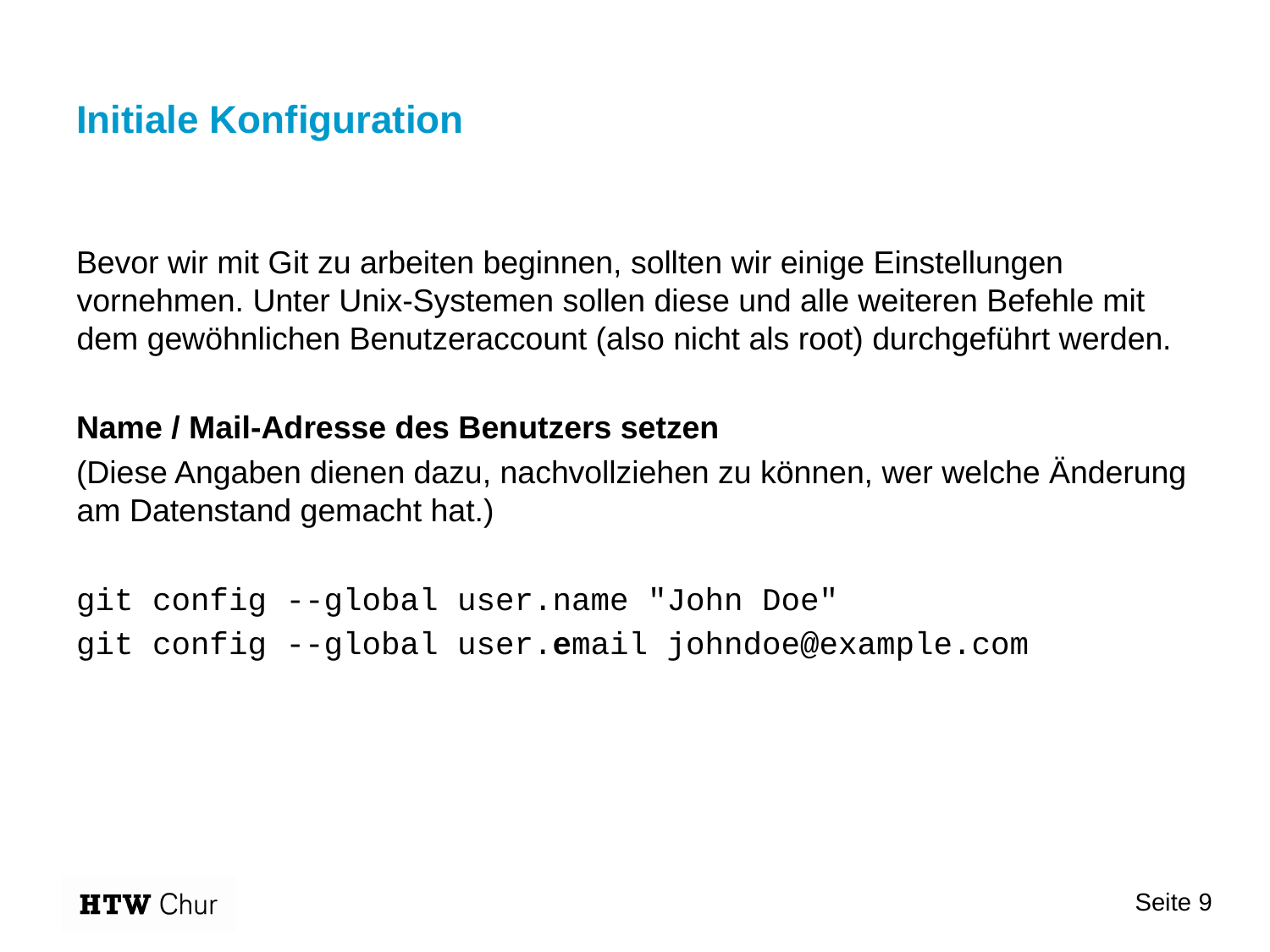

# Initiale Konfiguration
Bevor wir mit Git zu arbeiten beginnen, sollten wir einige Einstellungen vornehmen. Unter Unix-Systemen sollen diese und alle weiteren Befehle mit dem gewöhnlichen Benutzeraccount (also nicht als root) durchgeführt werden.

Name / Mail-Adresse des Benutzers setzen
(Diese Angaben dienen dazu, nachvollziehen zu können, wer welche Änderung am Datenstand gemacht hat.)

git config --global user.name "John Doe"
git config --global user.email johndoe@example.com

Seite 9